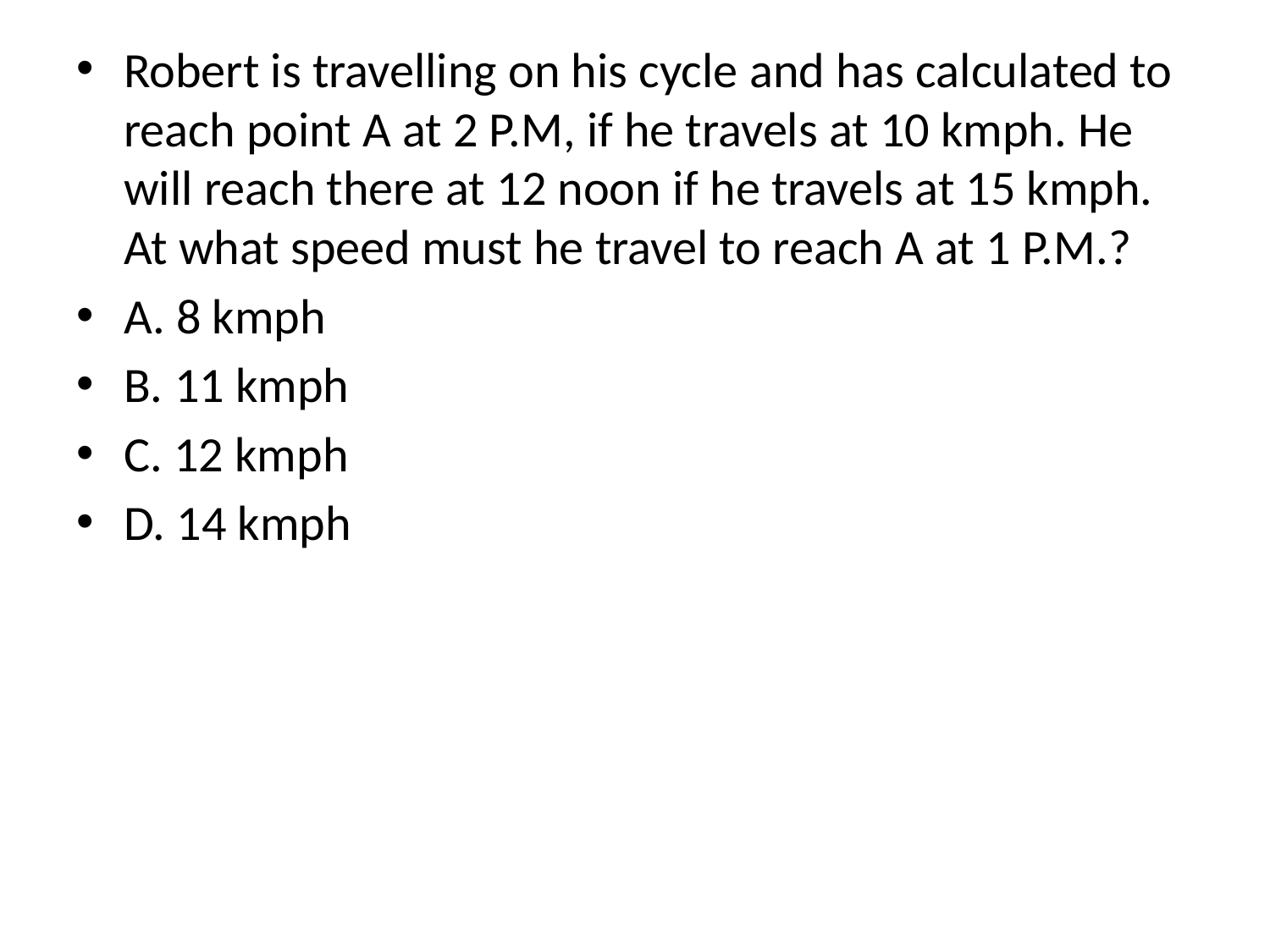

Robert is travelling on his cycle and has calculated to reach point A at 2 P.M, if he travels at 10 kmph. He will reach there at 12 noon if he travels at 15 kmph. At what speed must he travel to reach A at 1 P.M.?
A. 8 kmph
B. 11 kmph
C. 12 kmph
D. 14 kmph